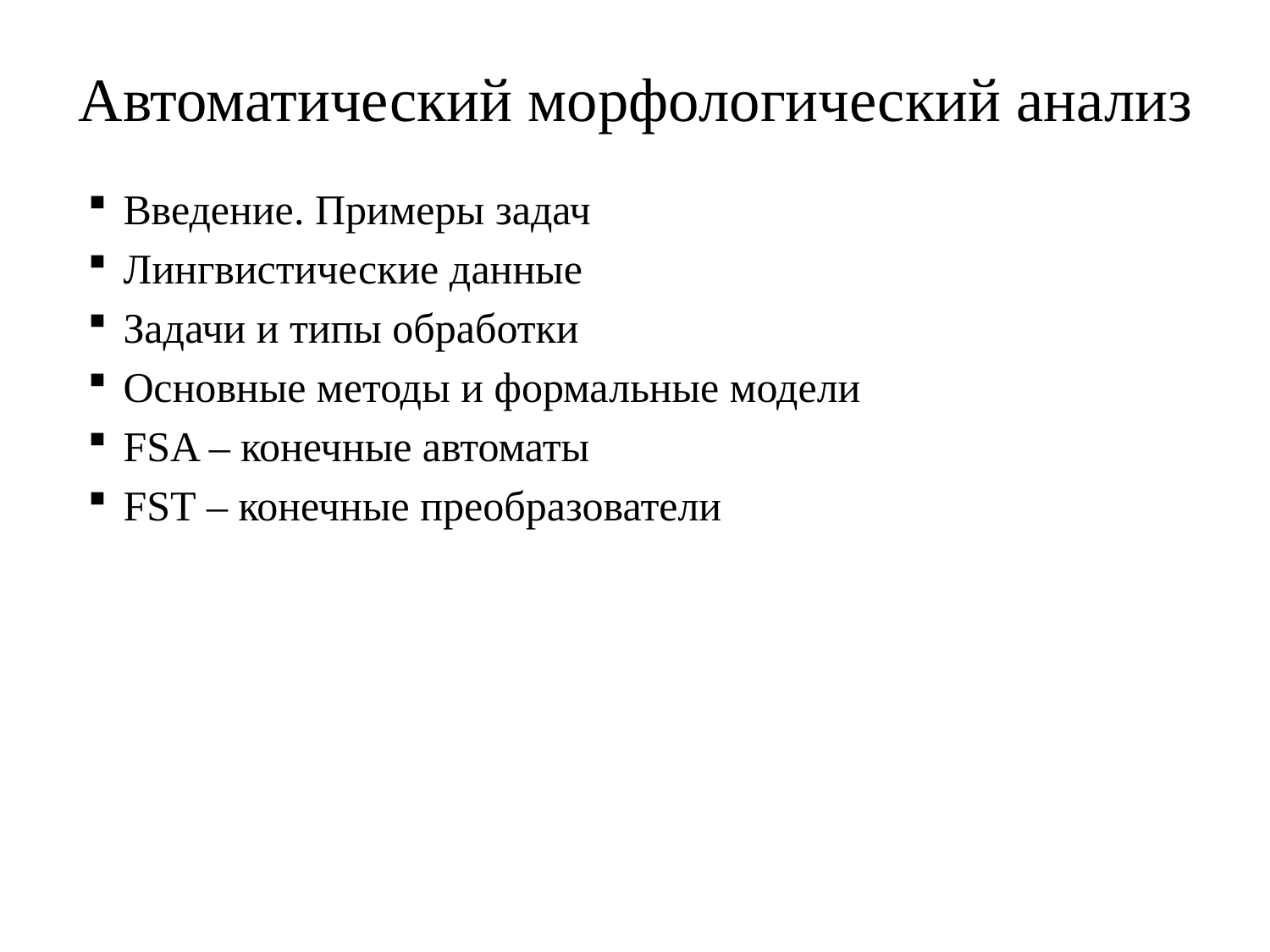

# Автоматический морфологический анализ
Введение. Примеры задач
Лингвистические данные
Задачи и типы обработки
Основные методы и формальные модели
FSA – конечные автоматы
FST – конечные преобразователи